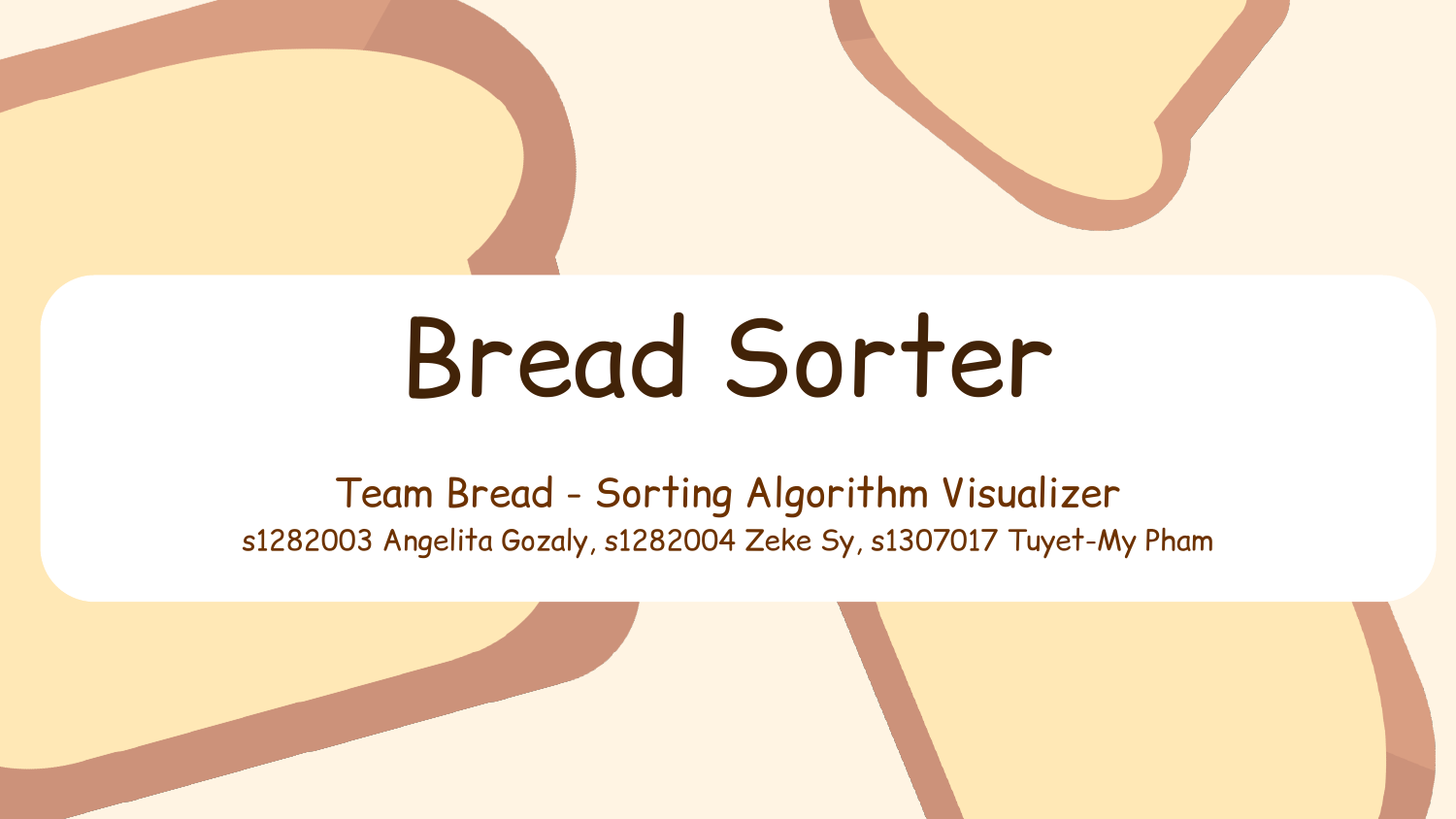

# Bread Sorter

Team Bread - Sorting Algorithm Visualizer
s1282003 Angelita Gozaly, s1282004 Zeke Sy, s1307017 Tuyet-My Pham